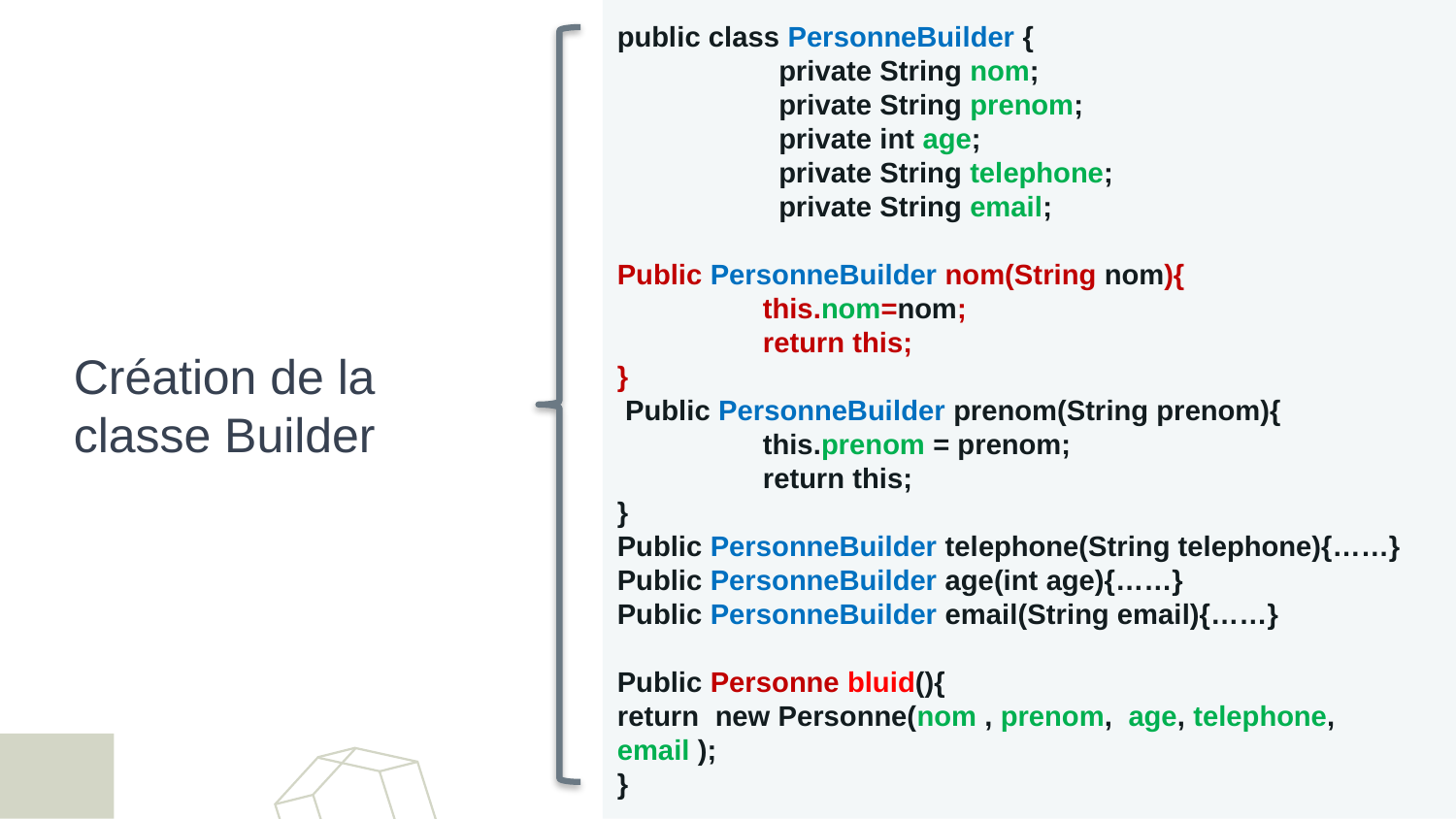

public class PersonneBuilder {
  private String nom;
  private String prenom;
  private int age;
  private String telephone;
  private String email;

Public PersonneBuilder nom(String nom){
	this.nom=nom;
	return this;
}
 Public PersonneBuilder prenom(String prenom){
	this.prenom = prenom;
	return this;
}
Public PersonneBuilder telephone(String telephone){……}
Public PersonneBuilder age(int age){……}
Public PersonneBuilder email(String email){……}

Public Personne bluid(){
return  new Personne(nom , prenom,  age, telephone, email );
}

Création de la classe Builder